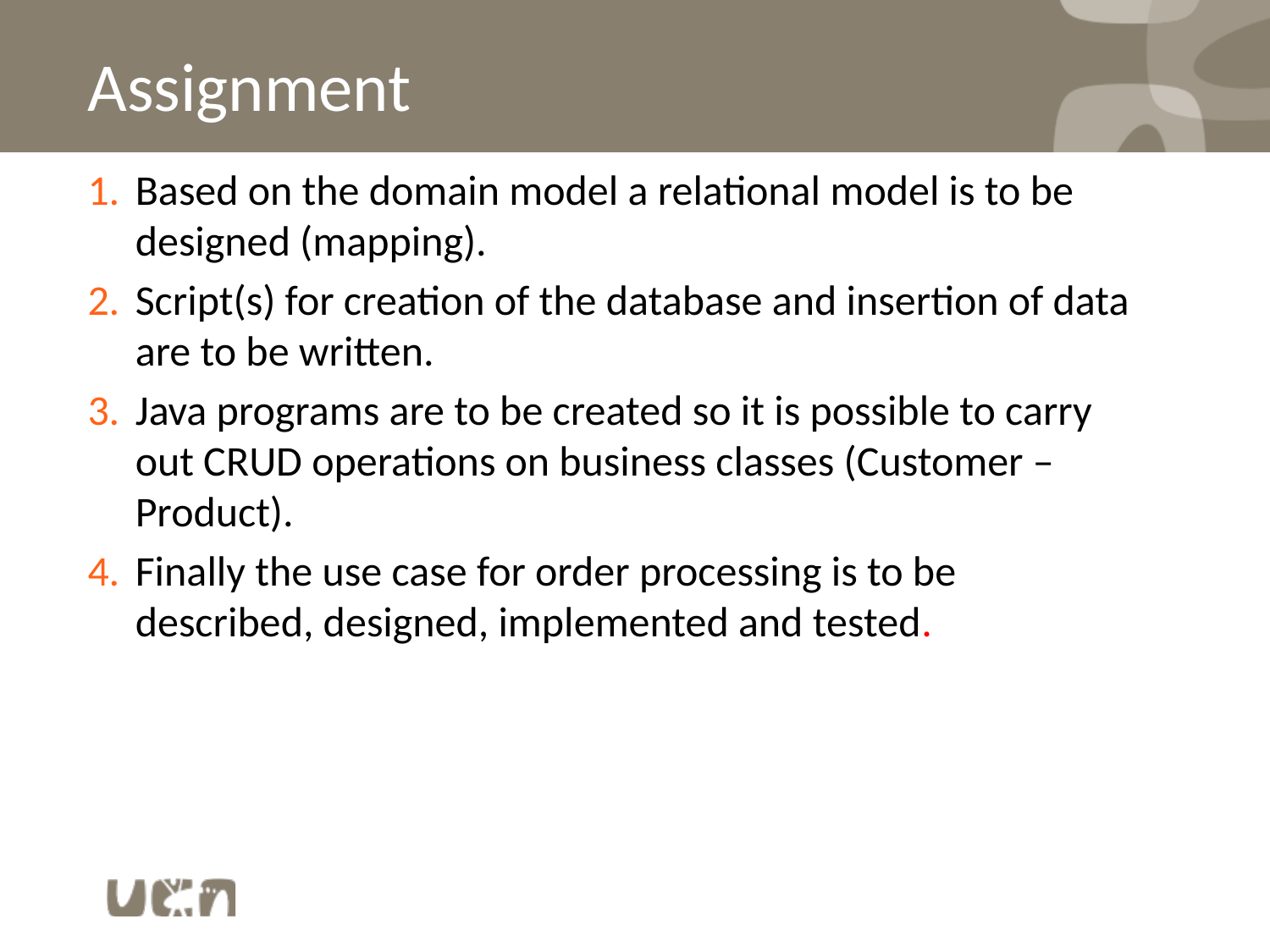

# Assignment
Based on the domain model a relational model is to be designed (mapping).
Script(s) for creation of the database and insertion of data are to be written.
Java programs are to be created so it is possible to carry out CRUD operations on business classes (Customer – Product).
Finally the use case for order processing is to be described, designed, implemented and tested.